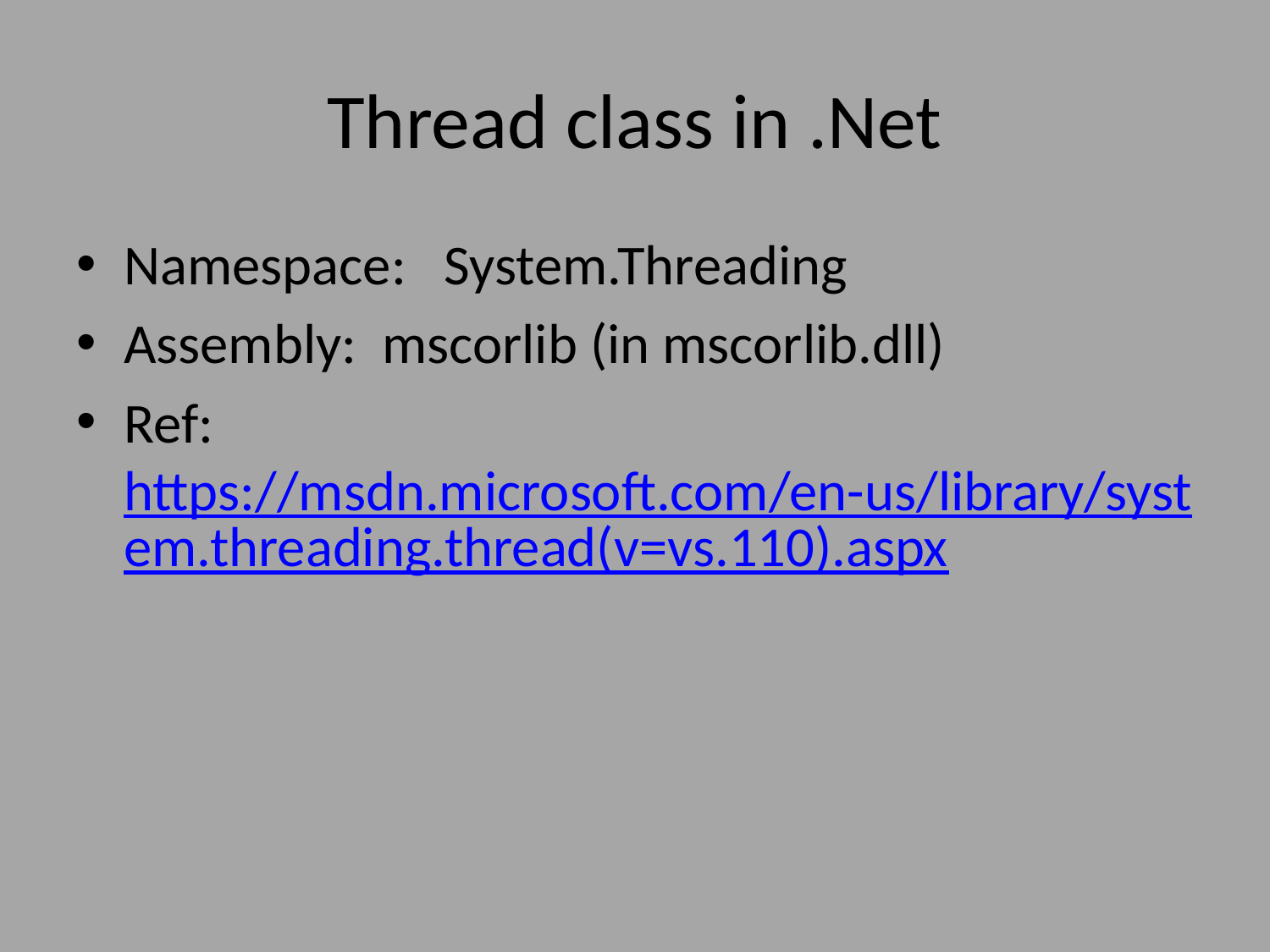

# Thread class in .Net
Namespace:   System.Threading
Assembly:  mscorlib (in mscorlib.dll)
Ref: https://msdn.microsoft.com/en-us/library/system.threading.thread(v=vs.110).aspx